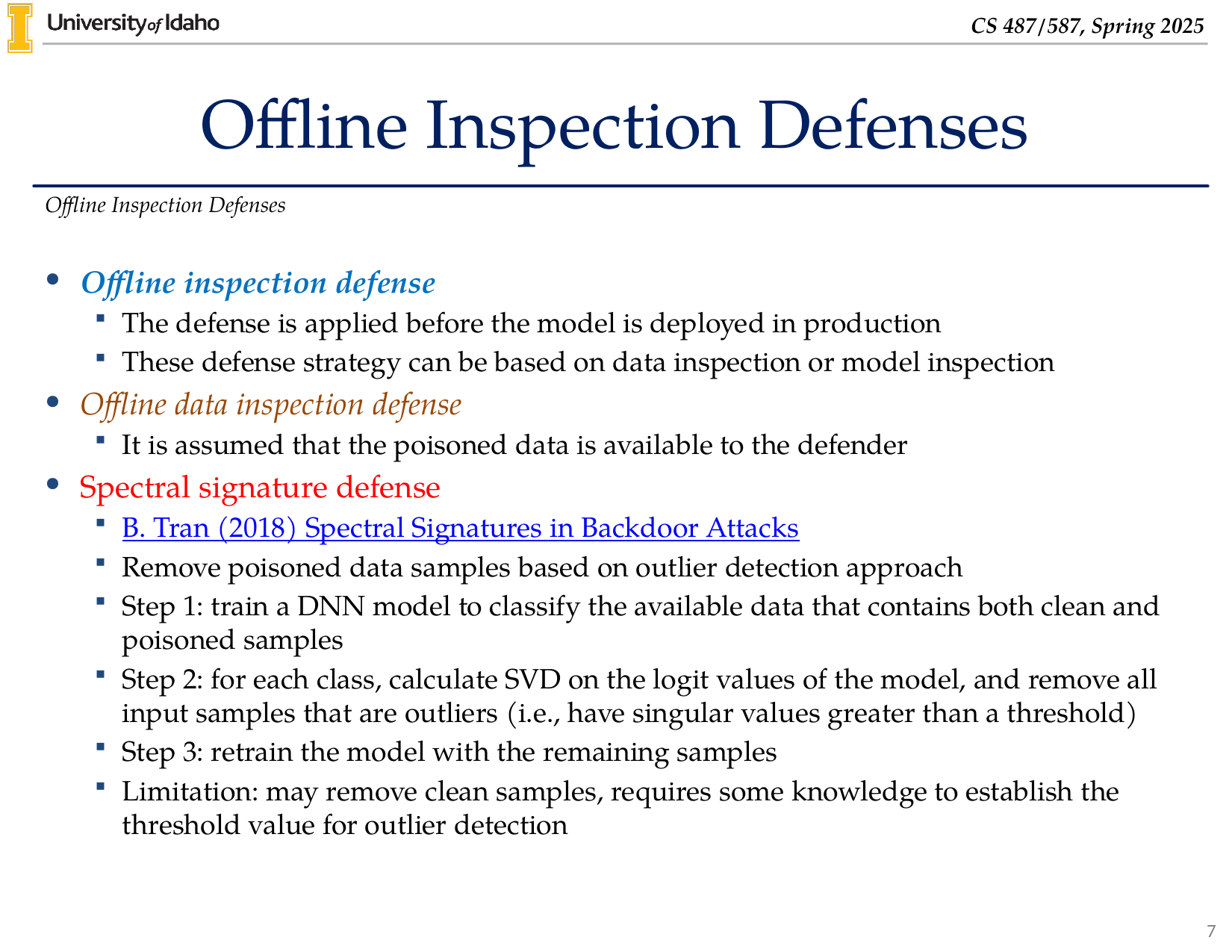

# Offline Inspection Defenses
Offline Inspection Defenses
Offline inspection defense
The defense is applied before the model is deployed in production
These defense strategy can be based on data inspection or model inspection
Offline data inspection defense
It is assumed that the poisoned data is available to the defender
Spectral signature defense
B. Tran (2018) Spectral Signatures in Backdoor Attacks
Remove poisoned data samples based on outlier detection approach
Step 1: train a DNN model to classify the available data that contains both clean and poisoned samples
Step 2: for each class, calculate SVD on the logit values of the model, and remove all input samples that are outliers (i.e., have singular values greater than a threshold)
Step 3: retrain the model with the remaining samples
Limitation: may remove clean samples, requires some knowledge to establish the threshold value for outlier detection